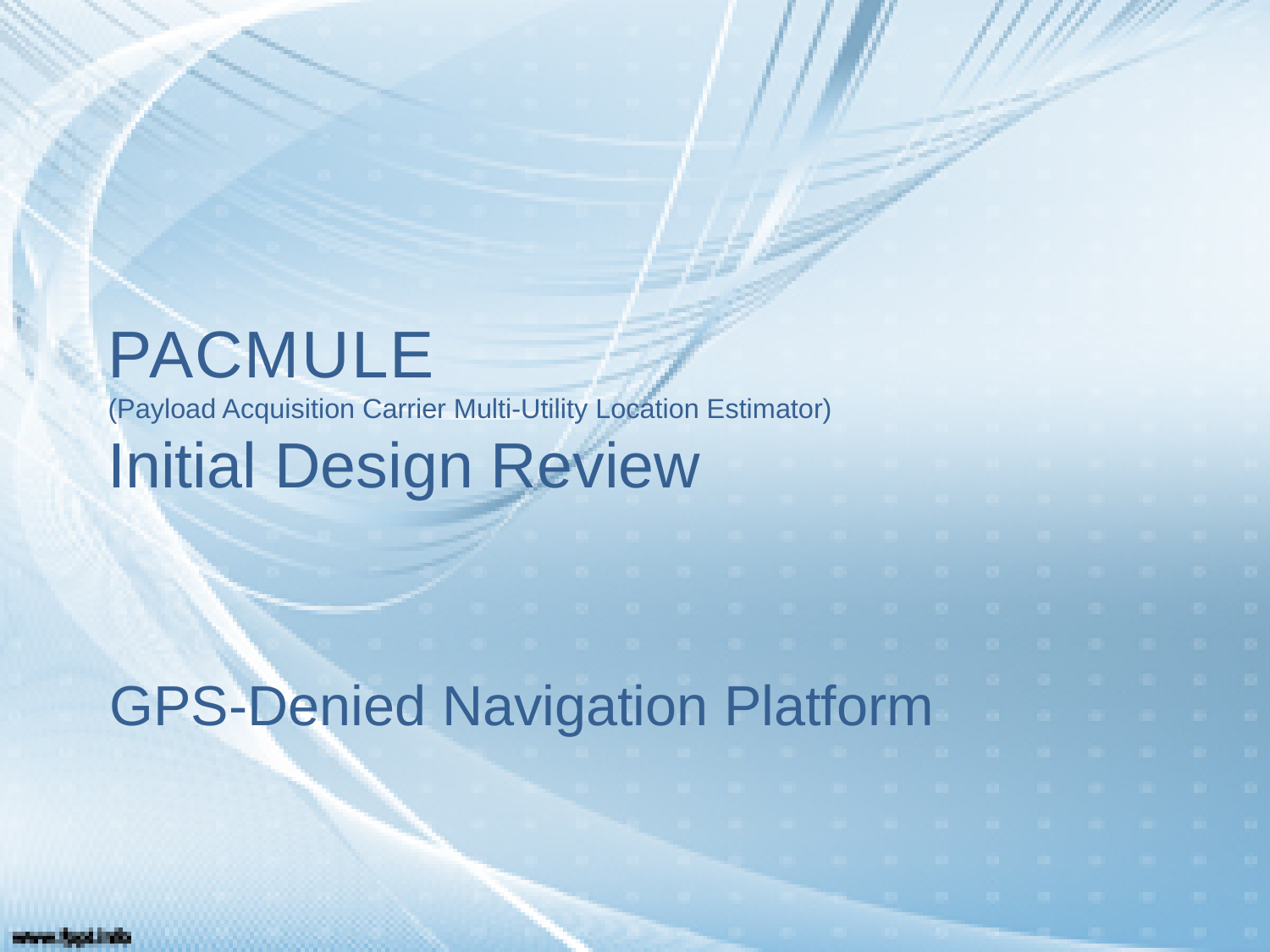

# PACMULE (Payload Acquisition Carrier Multi-Utility Location Estimator) Initial Design Review
GPS-Denied Navigation Platform